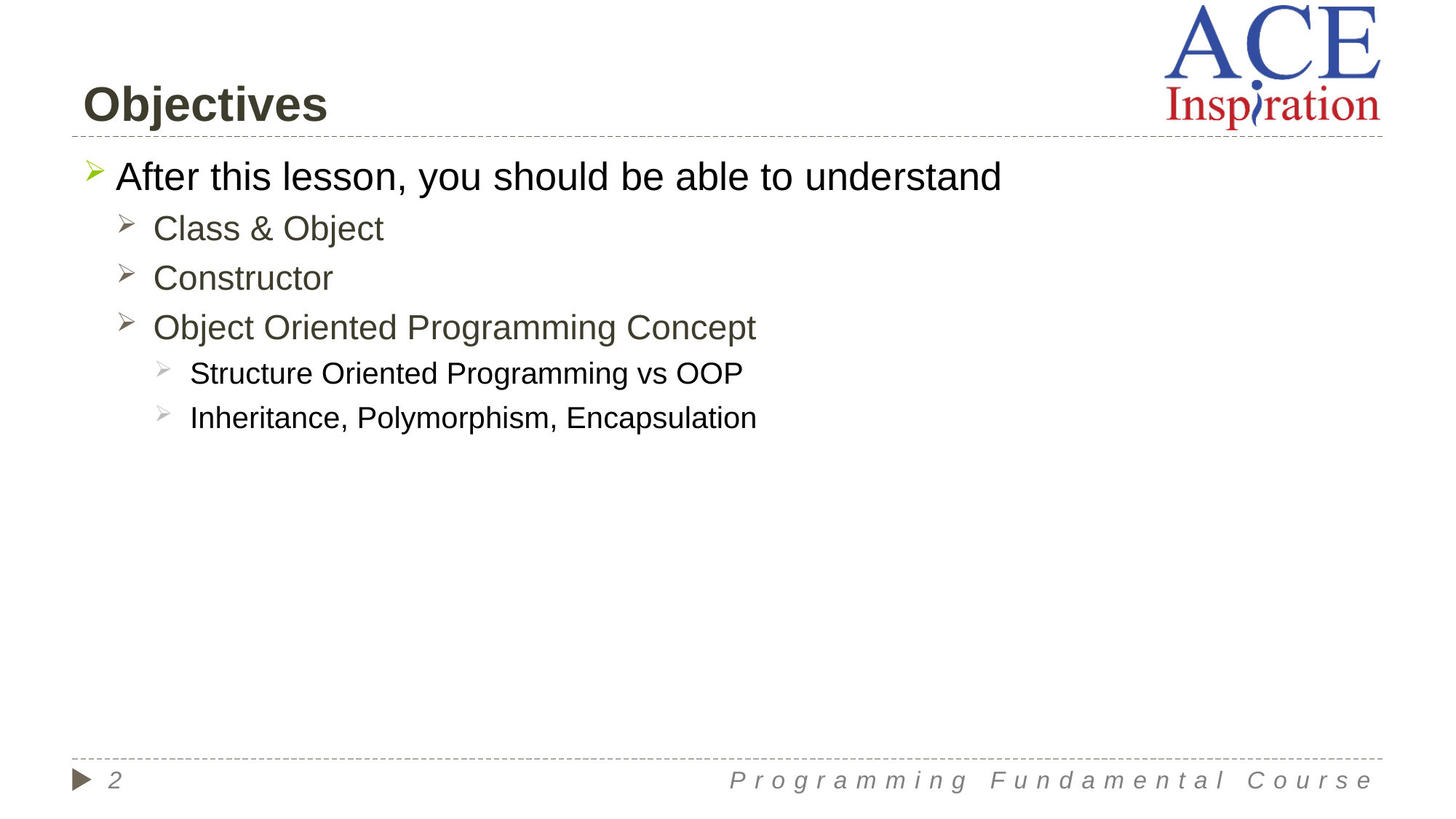

# Objectives
After this lesson, you should be able to understand
Class & Object
Constructor
Object Oriented Programming Concept
Structure Oriented Programming vs OOP
Inheritance, Polymorphism, Encapsulation

2
Programming Fundamental Course